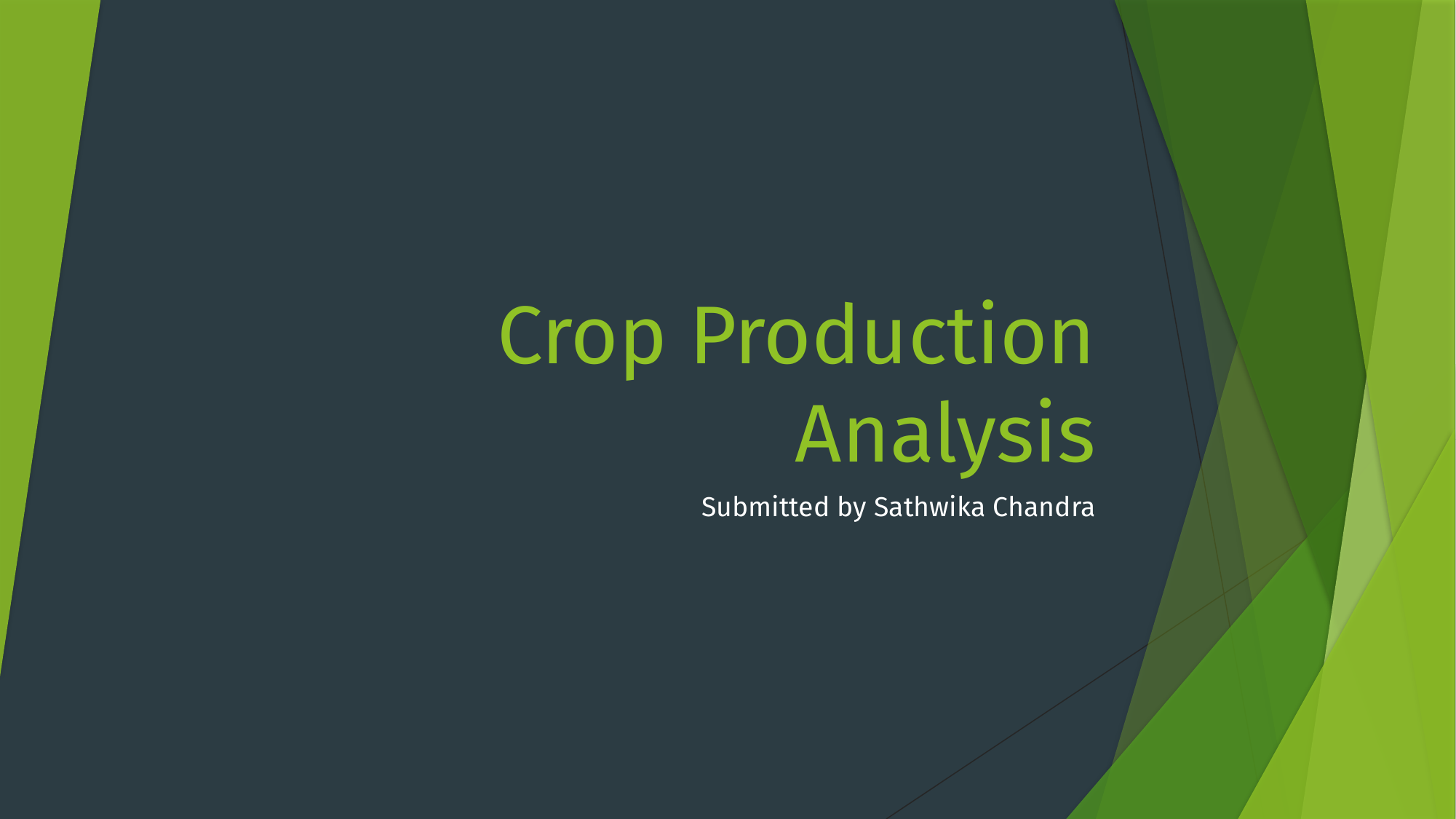

# Crop Production Analysis
Submitted by Sathwika Chandra